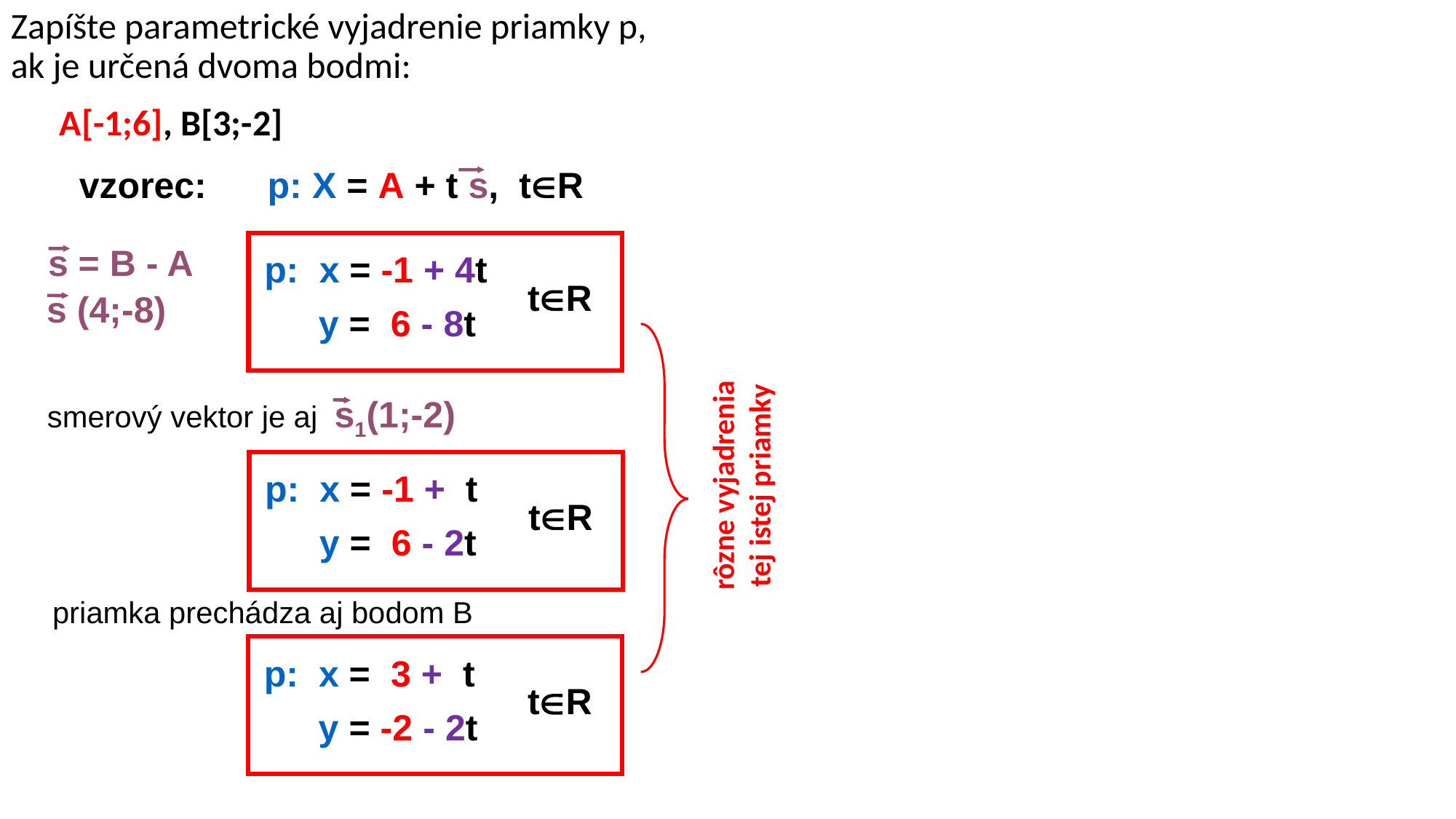

Zapíšte parametrické vyjadrenie priamky p, ak je určená dvoma bodmi:
A[-1;6], B[3;-2]
vzorec:      p: X = A + t s,  t∈R

 s = B - A

p:  x = -1 + 4t
t∈R
 s (4;-8)

y =  6 - 8t

 smerový vektor je aj  s1(1;-2)

rôzne vyjadrenia tej istej priamky

p:  x = -1 +  t
t∈R
y =  6 - 2t
 priamka prechádza aj bodom B

p:  x =  3 +  t
t∈R
y = -2 - 2t